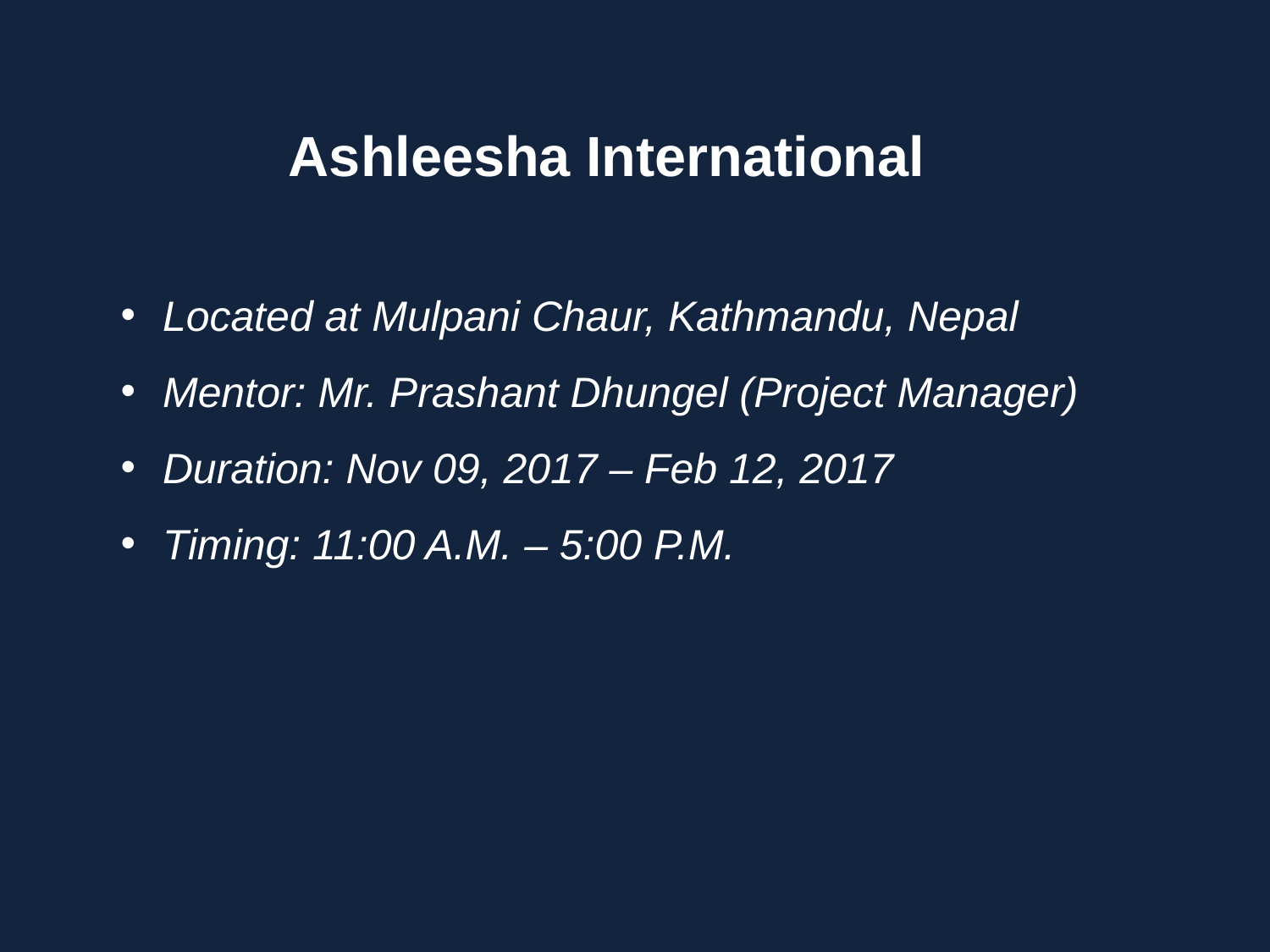

Ashleesha International
 Located at Mulpani Chaur, Kathmandu, Nepal
 Mentor: Mr. Prashant Dhungel (Project Manager)
 Duration: Nov 09, 2017 – Feb 12, 2017
 Timing: 11:00 A.M. – 5:00 P.M.